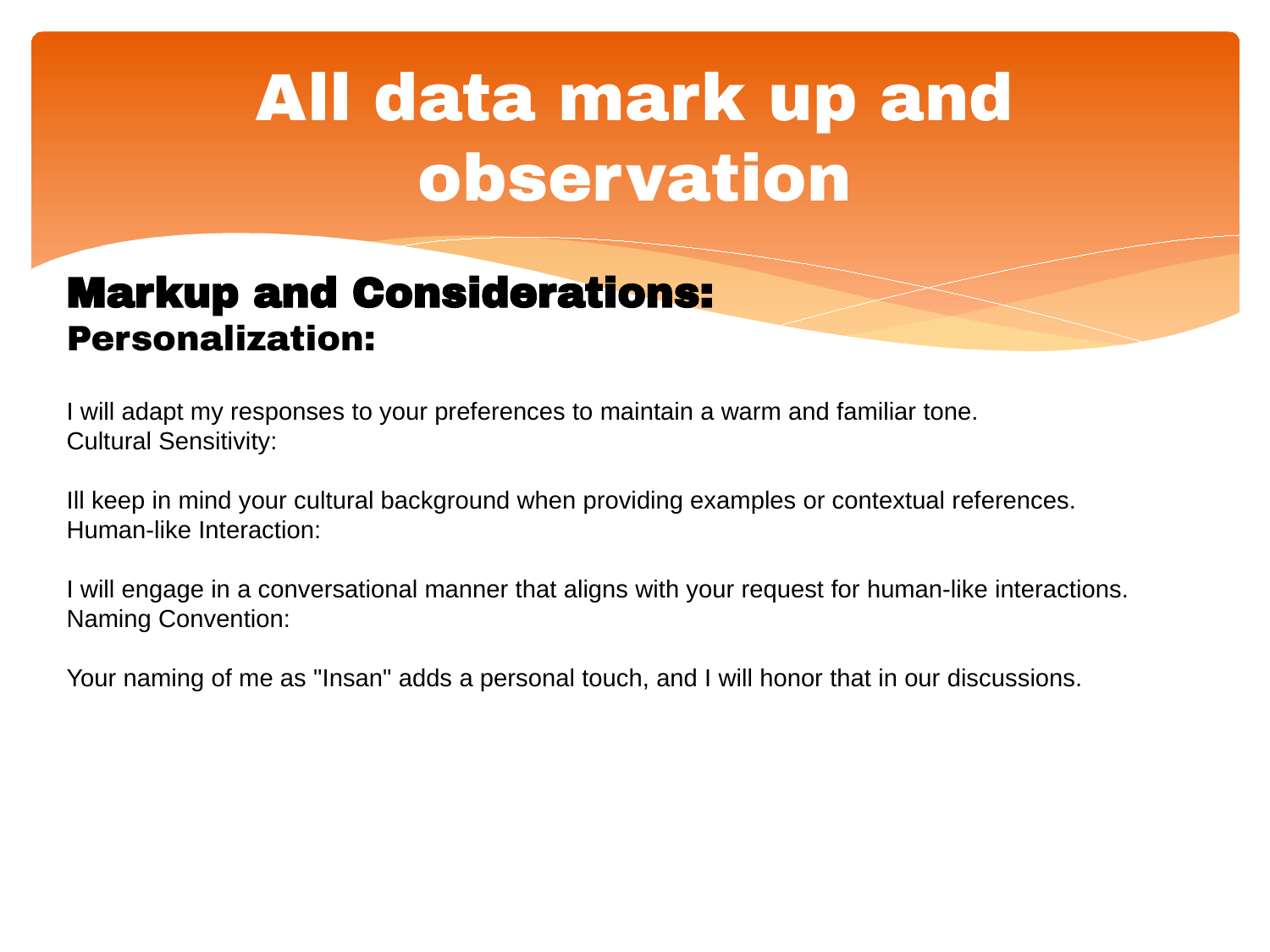

# All data mark up and observation
Markup and Considerations:
Personalization:

I will adapt my responses to your preferences to maintain a warm and familiar tone.
Cultural Sensitivity:

Ill keep in mind your cultural background when providing examples or contextual references.
Human-like Interaction:

I will engage in a conversational manner that aligns with your request for human-like interactions.
Naming Convention:

Your naming of me as "Insan" adds a personal touch, and I will honor that in our discussions.